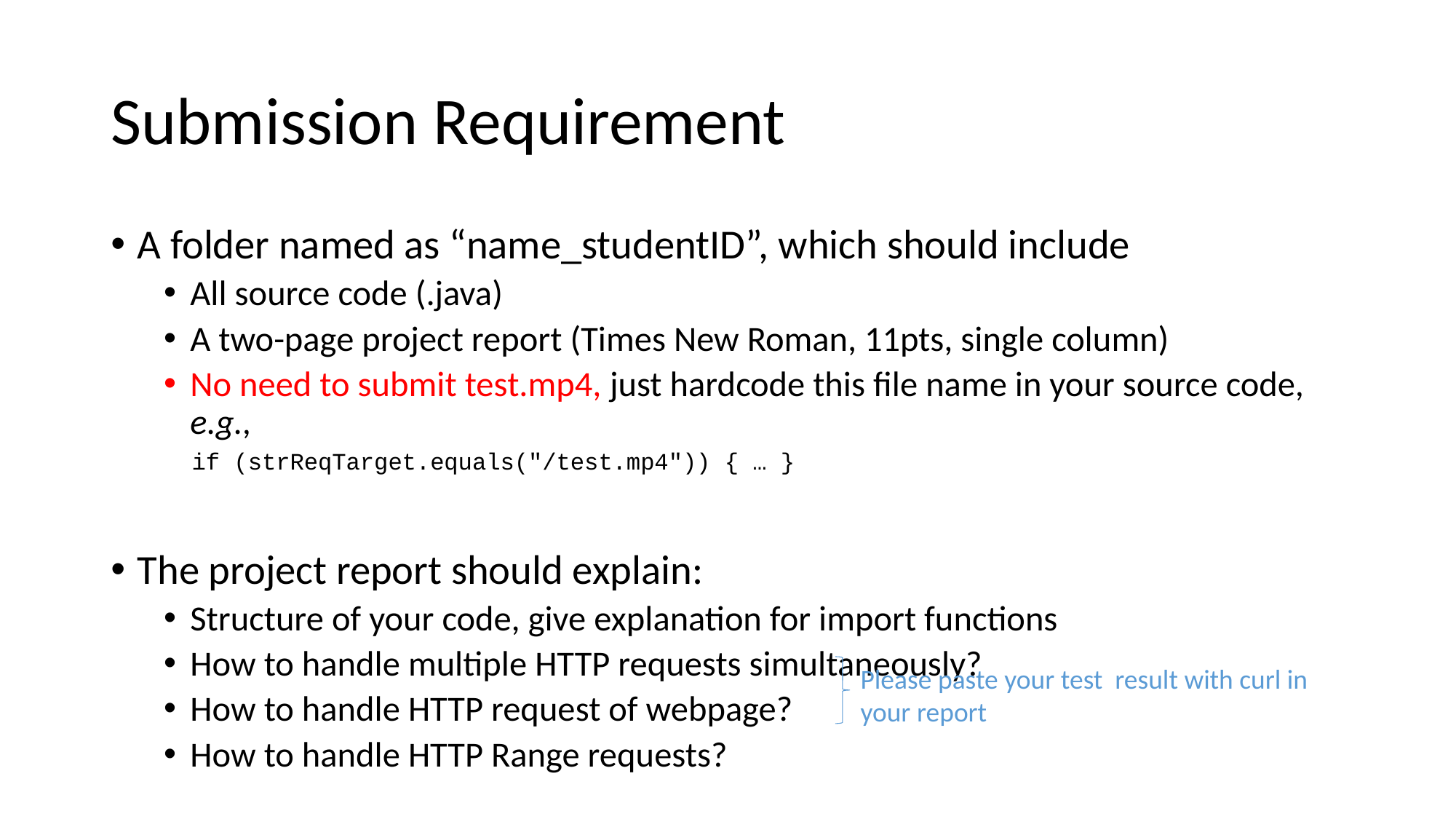

# Submission Requirement
A folder named as “name_studentID”, which should include
All source code (.java)
A two-page project report (Times New Roman, 11pts, single column)
No need to submit test.mp4, just hardcode this file name in your source code, e.g.,
  if (strReqTarget.equals("/test.mp4")) { … }

The project report should explain:
Structure of your code, give explanation for import functions
How to handle multiple HTTP requests simultaneously?
How to handle HTTP request of webpage?
How to handle HTTP Range requests?

Please paste your test  result with curl in your report